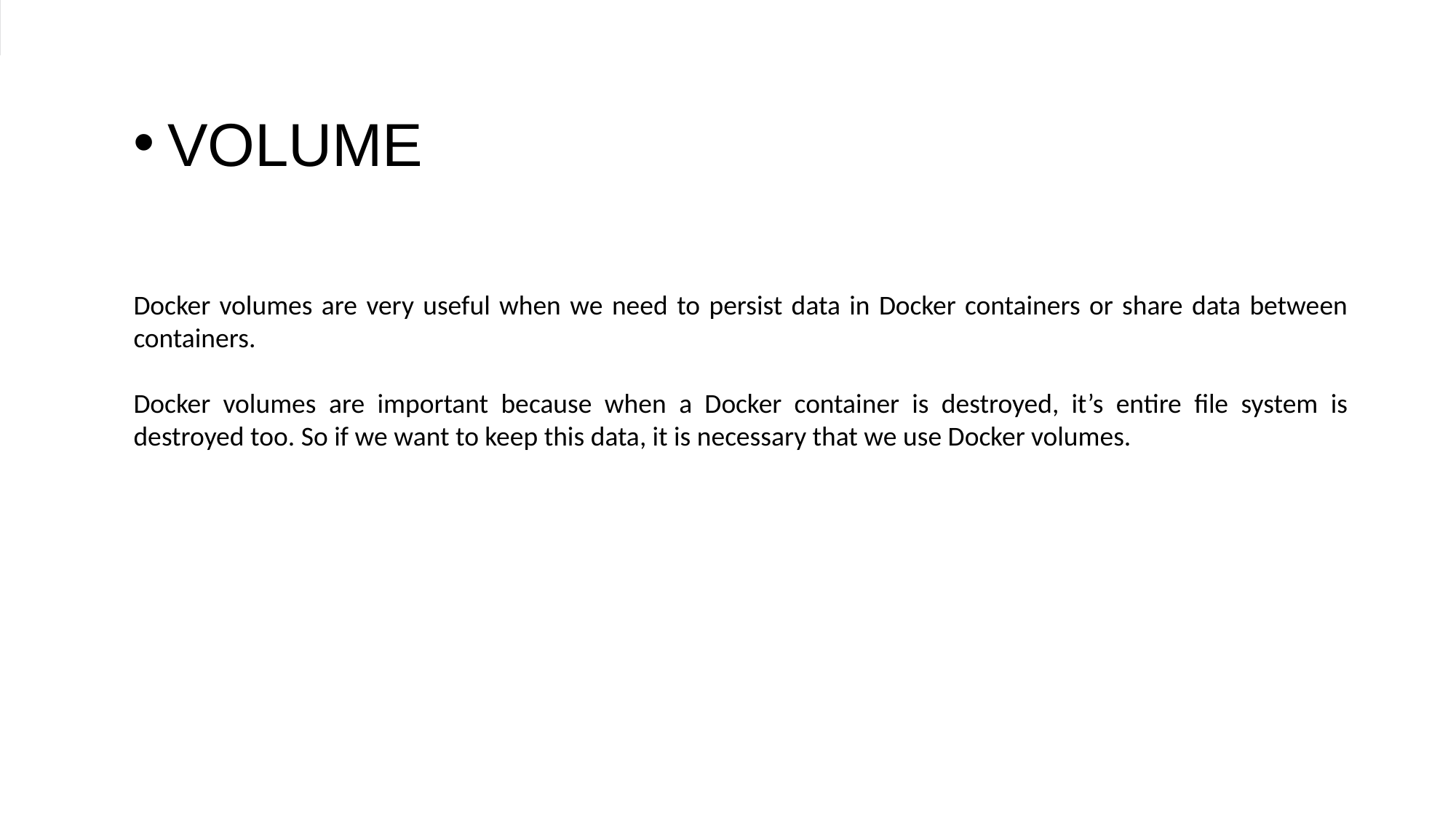

volume
Docker volumes are very useful when we need to persist data in Docker containers or share data between containers.

Docker volumes are important because when a Docker container is destroyed, it’s entire file system is destroyed too. So if we want to keep this data, it is necessary that we use Docker volumes.